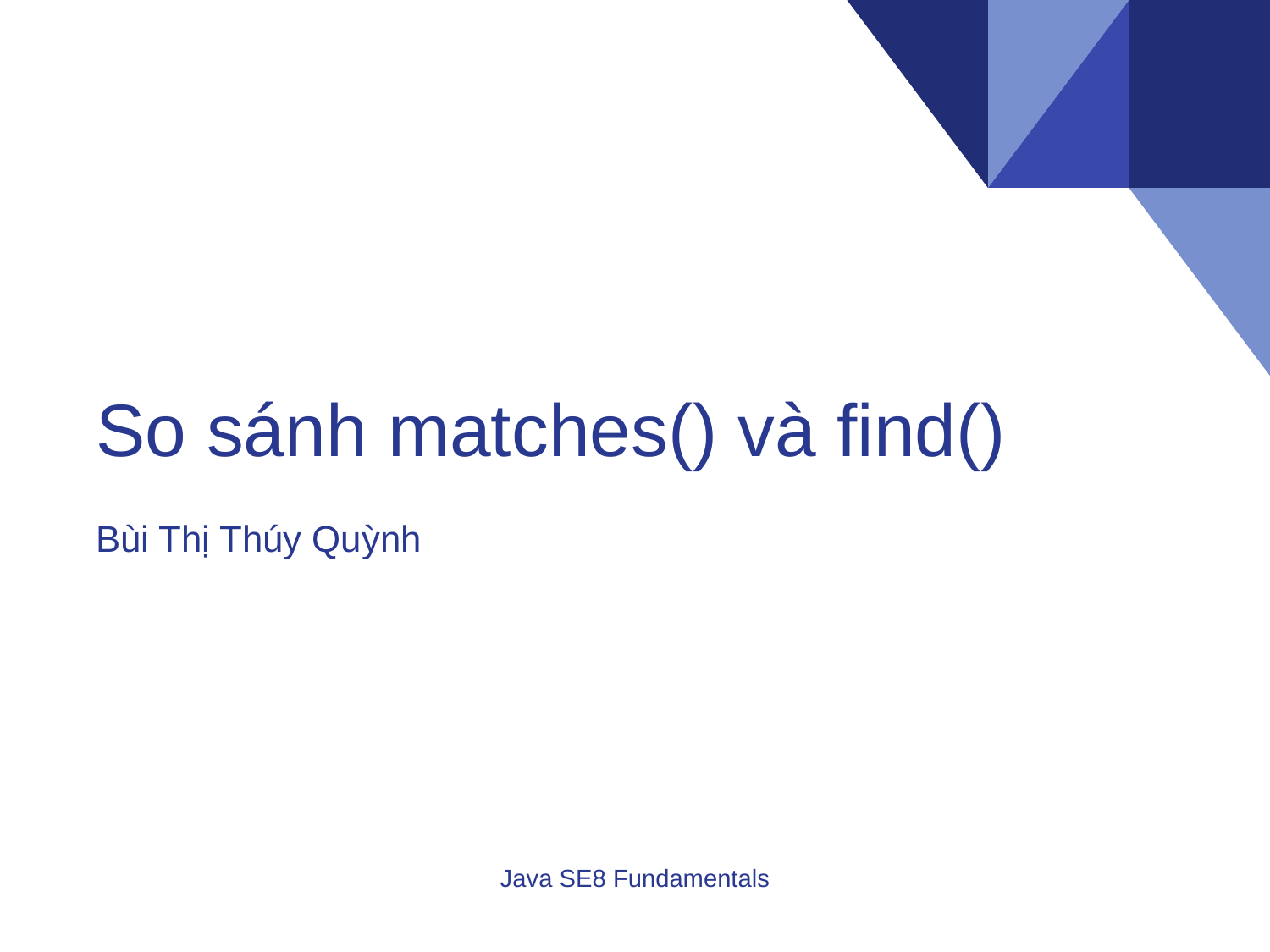

# So sánh matches() và find()
Bùi Thị Thúy Quỳnh
Java SE8 Fundamentals